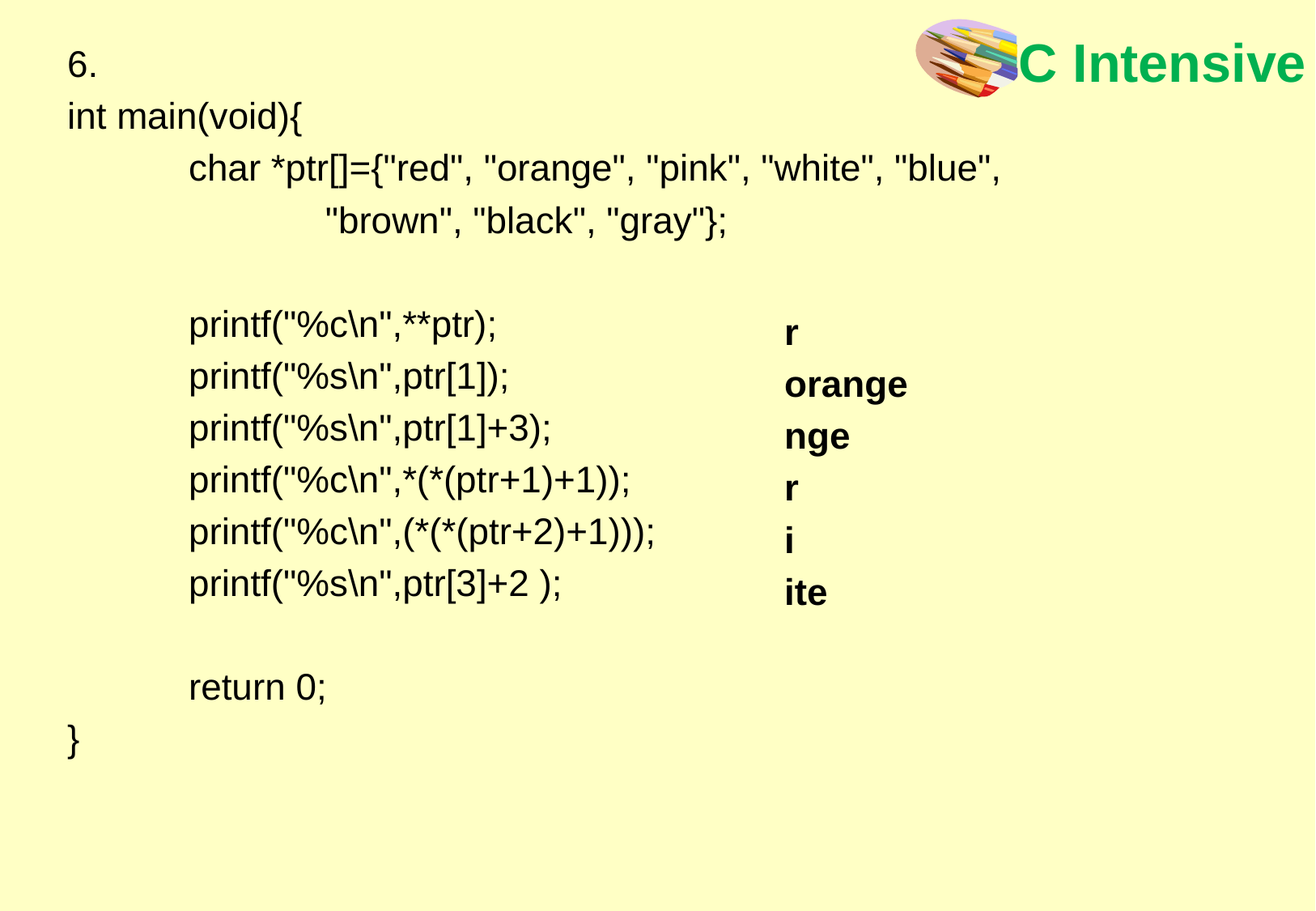

6.
int main(void){
	char *ptr[]={"red", "orange", "pink", "white", "blue",
                         "brown", "black", "gray"};

	printf("%c\n",**ptr);
	printf("%s\n",ptr[1]);
	printf("%s\n",ptr[1]+3);
	printf("%c\n",*(*(ptr+1)+1));
	printf("%c\n",(*(*(ptr+2)+1)));
	printf("%s\n",ptr[3]+2 );

	return 0;
}

r
orange
nge
r
i
ite